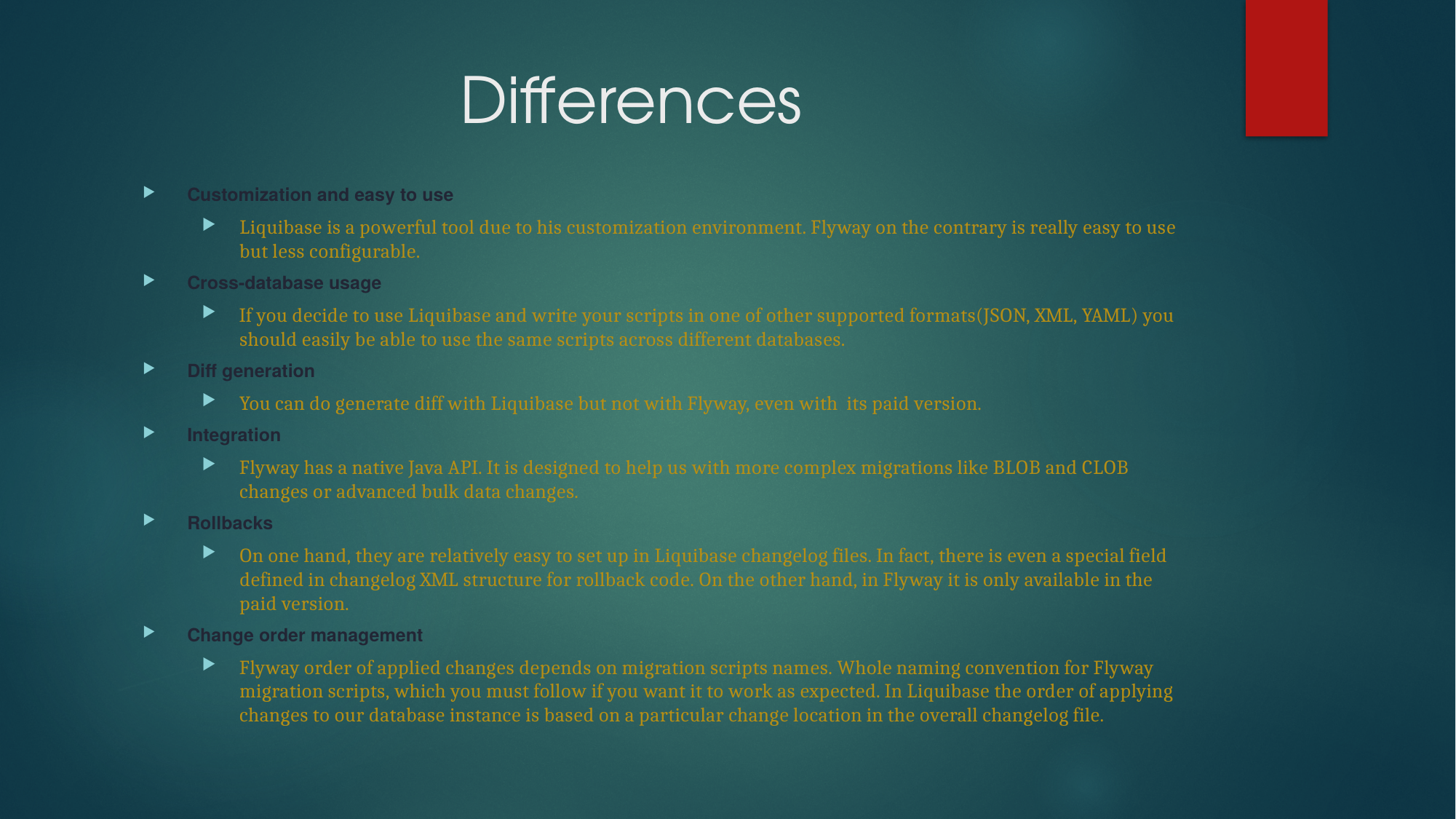

# Differences
Customization and easy to use
Liquibase is a powerful tool due to his customization environment. Flyway on the contrary is really easy to use but less configurable.
Cross-database usage
If you decide to use Liquibase and write your scripts in one of other supported formats(JSON, XML, YAML) you should easily be able to use the same scripts across different databases.
Diff generation
You can do generate diff with Liquibase but not with Flyway, even with  its paid version.
Integration
Flyway has a native Java API. It is designed to help us with more complex migrations like BLOB and CLOB changes or advanced bulk data changes.
Rollbacks
On one hand, they are relatively easy to set up in Liquibase changelog files. In fact, there is even a special field defined in changelog XML structure for rollback code. On the other hand, in Flyway it is only available in the paid version.
Change order management
Flyway order of applied changes depends on migration scripts names. Whole naming convention for Flyway migration scripts, which you must follow if you want it to work as expected. In Liquibase the order of applying changes to our database instance is based on a particular change location in the overall changelog file.